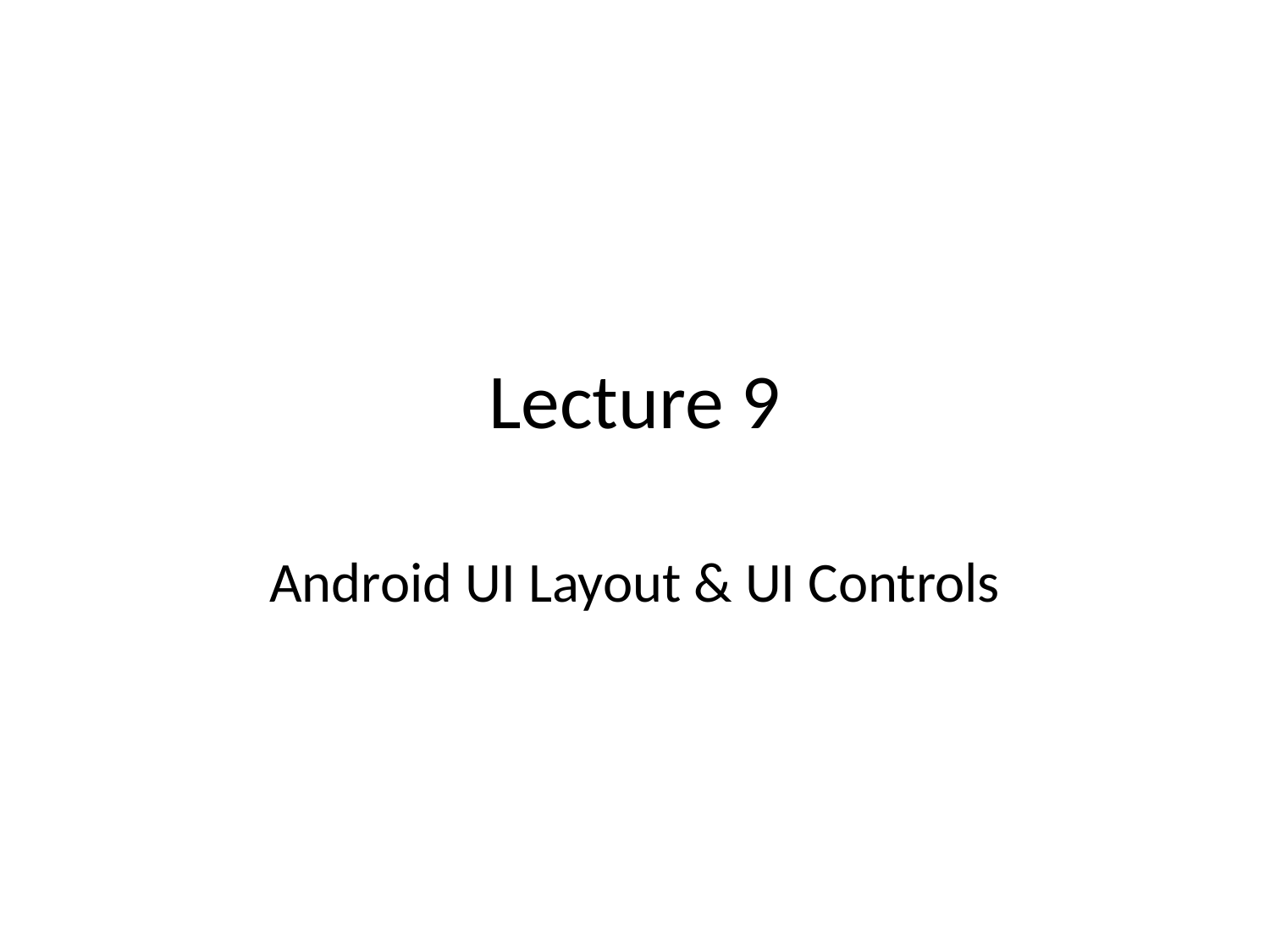

# Lecture 9
Android UI Layout & UI Controls